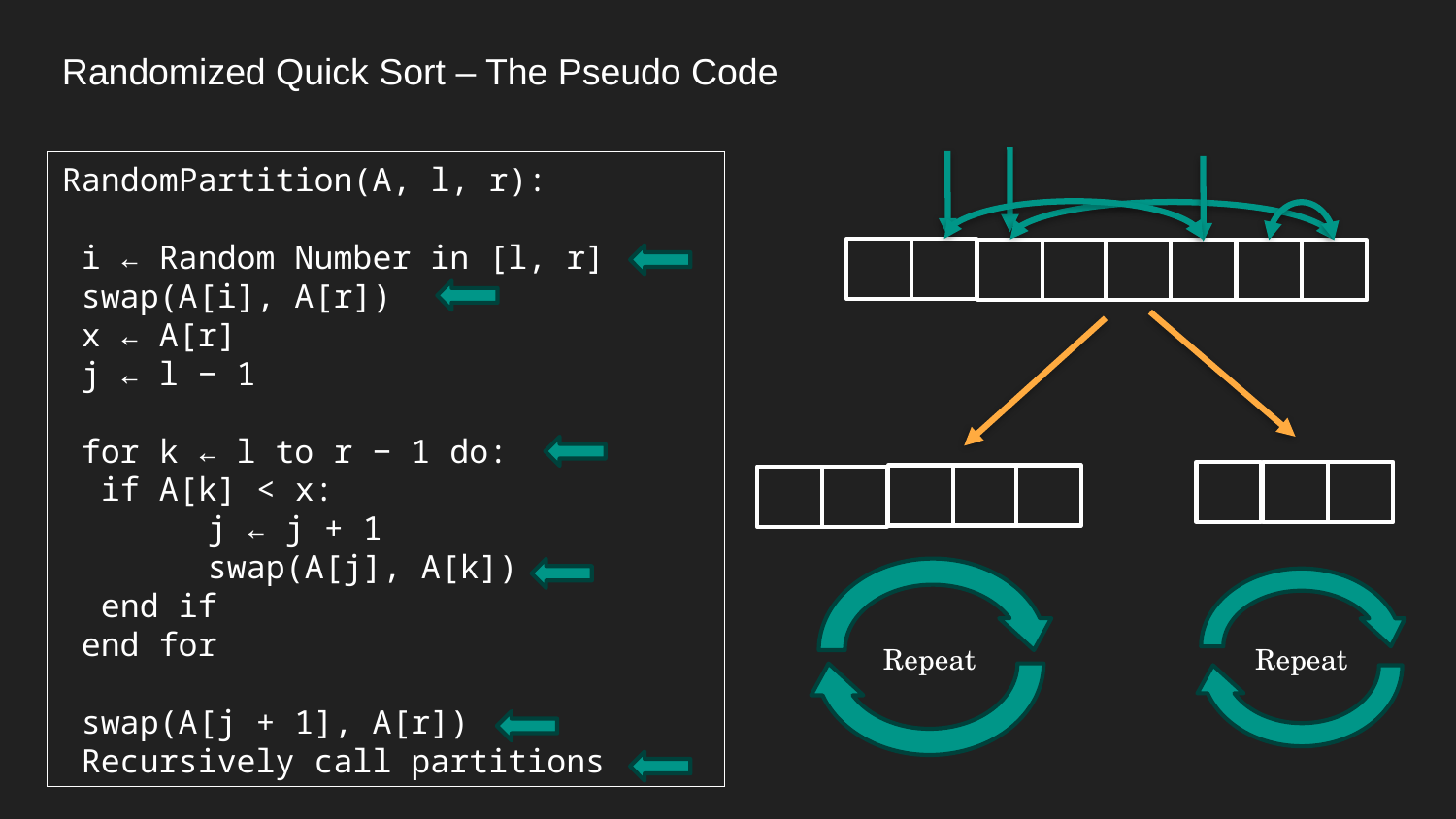

Randomized Quick Sort – The Pseudo Code
RandomPartition(A, l, r):
 i ← Random Number in [l, r]
 swap(A[i], A[r])
 x ← A[r]
 j ← l − 1
 for k ← l to r − 1 do:
  if A[k] < x:
   	j ← j + 1
   	swap(A[j], A[k])
  end if
 end for
 swap(A[j + 1], A[r])
 Recursively call partitions

Repeat
Repeat